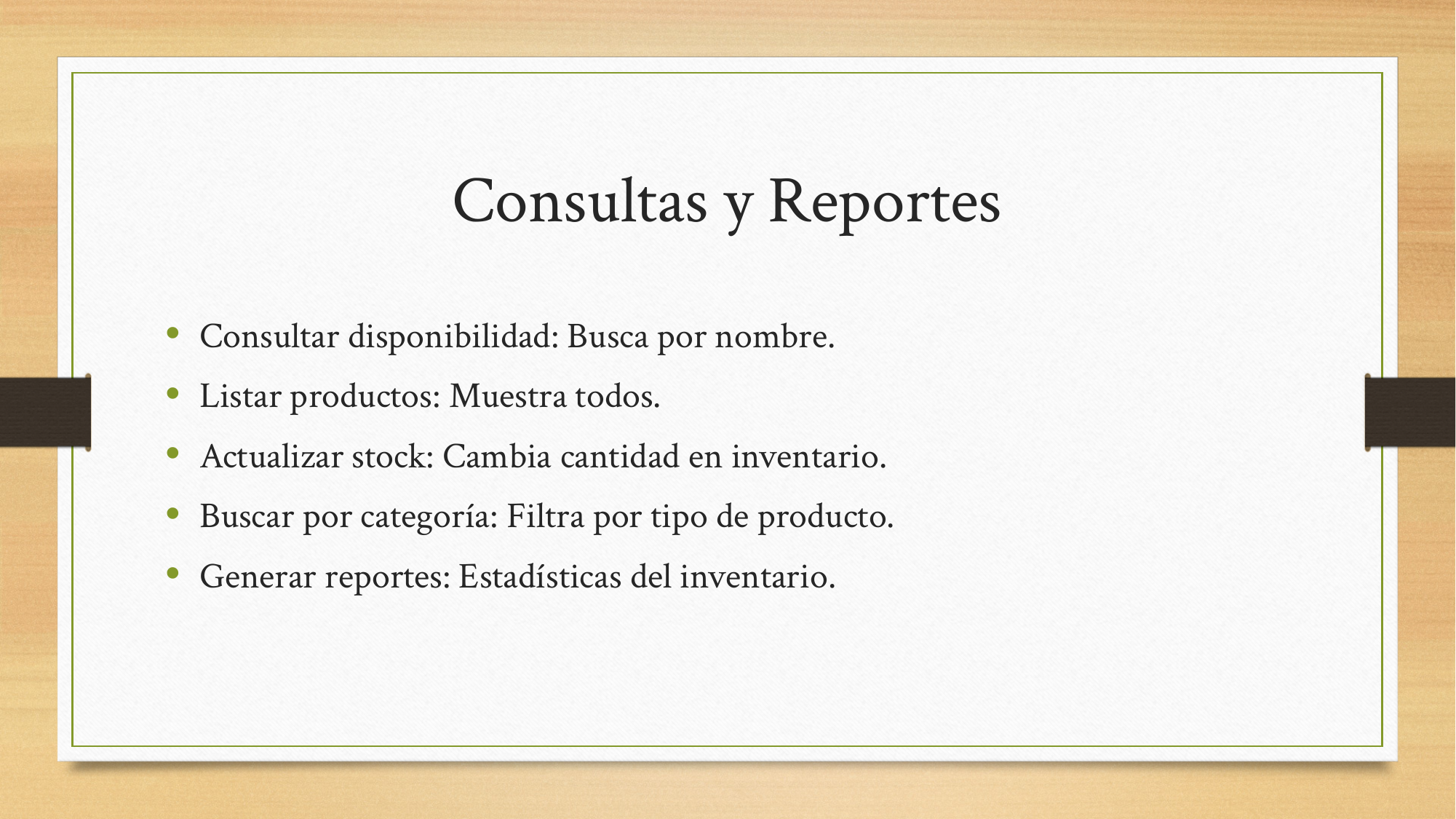

# Consultas y Reportes
Consultar disponibilidad: Busca por nombre.
Listar productos: Muestra todos.
Actualizar stock: Cambia cantidad en inventario.
Buscar por categoría: Filtra por tipo de producto.
Generar reportes: Estadísticas del inventario.